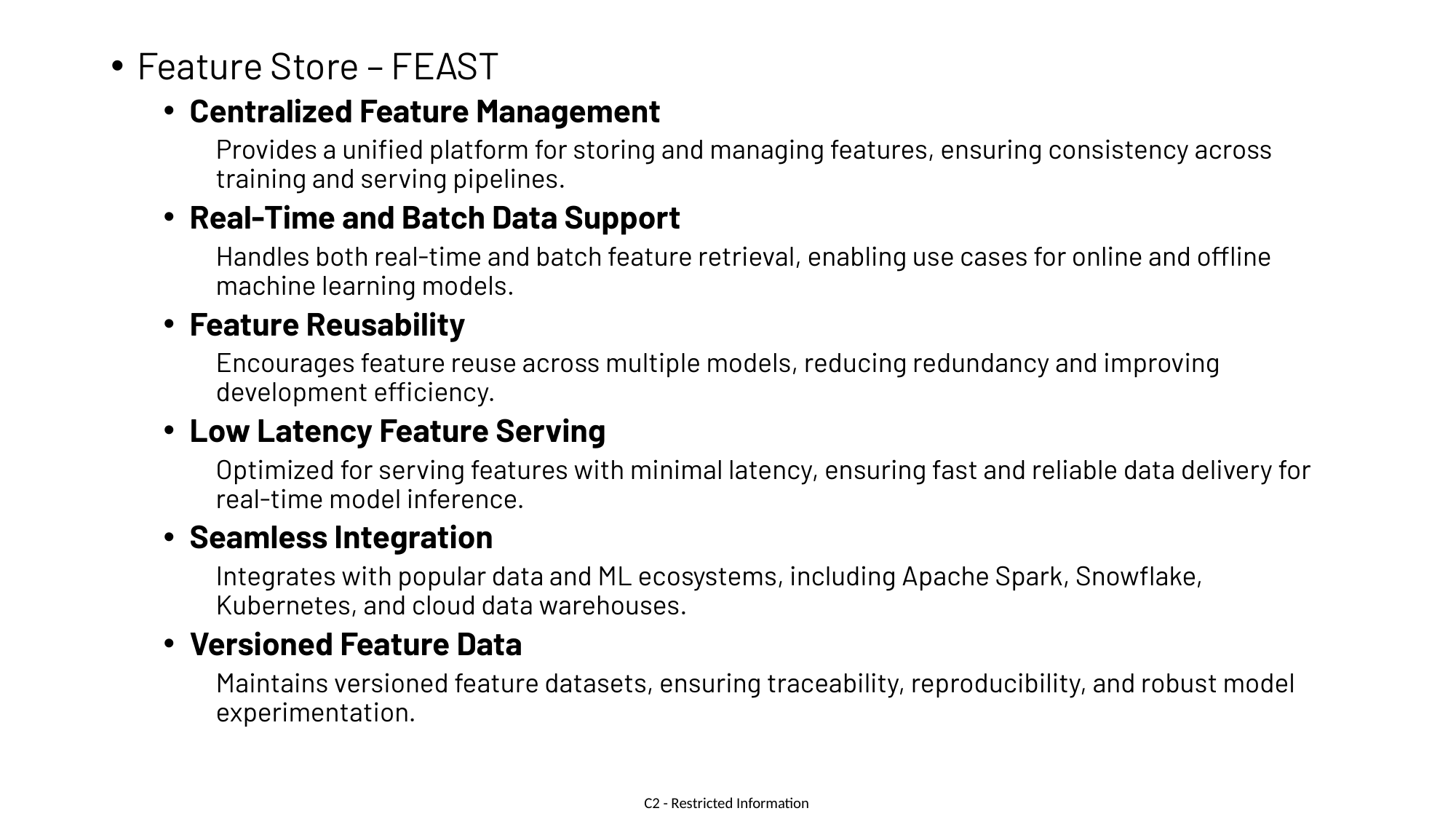

Feature Store – FEAST
Centralized Feature Management
Provides a unified platform for storing and managing features, ensuring consistency across training and serving pipelines.
Real-Time and Batch Data Support
Handles both real-time and batch feature retrieval, enabling use cases for online and offline machine learning models.
Feature Reusability
Encourages feature reuse across multiple models, reducing redundancy and improving development efficiency.
Low Latency Feature Serving
Optimized for serving features with minimal latency, ensuring fast and reliable data delivery for real-time model inference.
Seamless Integration
Integrates with popular data and ML ecosystems, including Apache Spark, Snowflake, Kubernetes, and cloud data warehouses.
Versioned Feature Data
Maintains versioned feature datasets, ensuring traceability, reproducibility, and robust model experimentation.